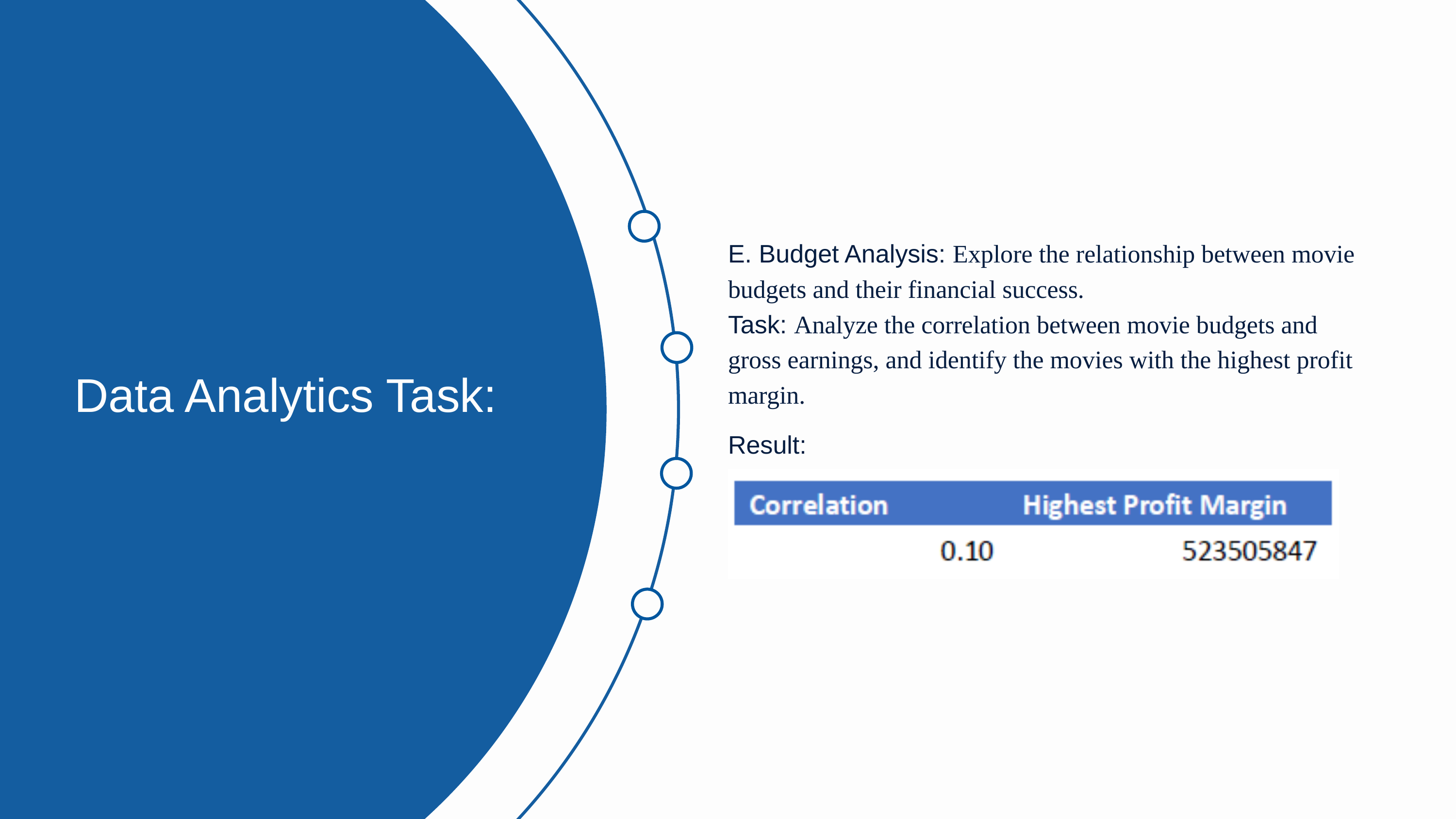

E. Budget Analysis: Explore the relationship between movie budgets and their financial success.
Task: Analyze the correlation between movie budgets and gross earnings, and identify the movies with the highest profit margin.

Data Analytics Task:
Result: